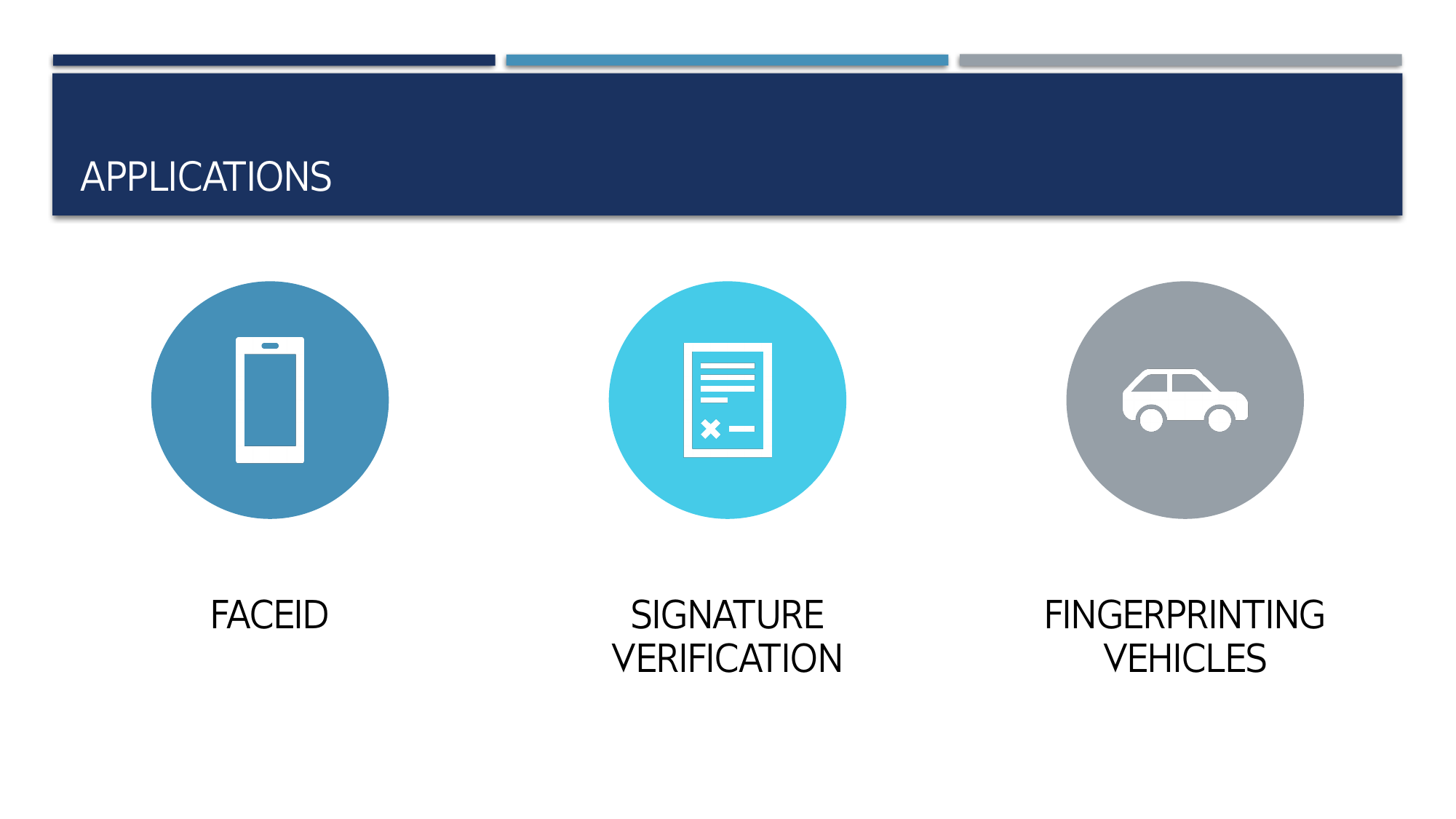

# Applications
FaceID
Signature verification
Fingerprinting vehicles